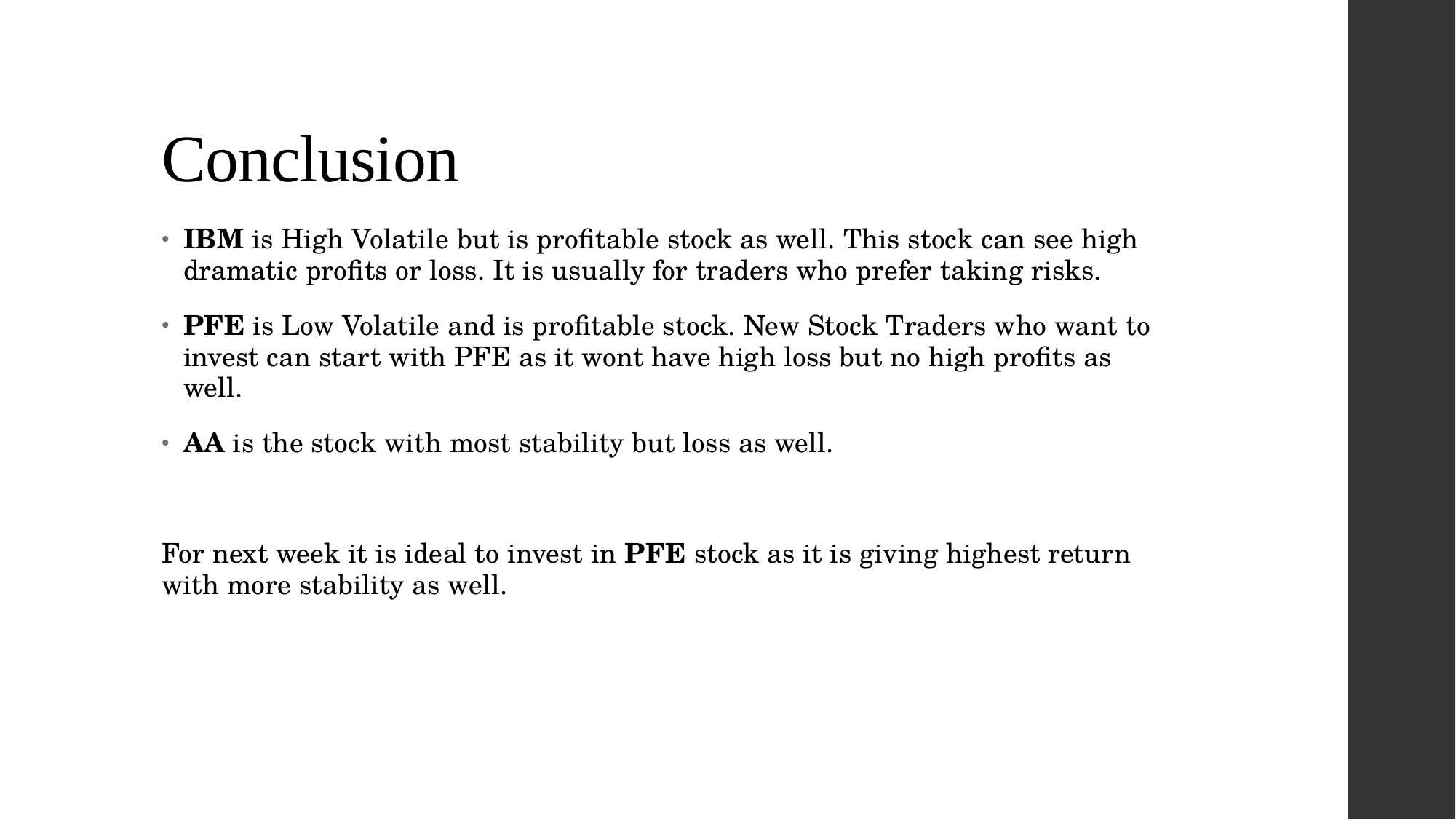

# Conclusion
IBM is High Volatile but is profitable stock as well. This stock can see high dramatic profits or loss. It is usually for traders who prefer taking risks.
PFE is Low Volatile and is profitable stock. New Stock Traders who want to invest can start with PFE as it wont have high loss but no high profits as well.
AA is the stock with most stability but loss as well.

For next week it is ideal to invest in PFE stock as it is giving highest return with more stability as well.